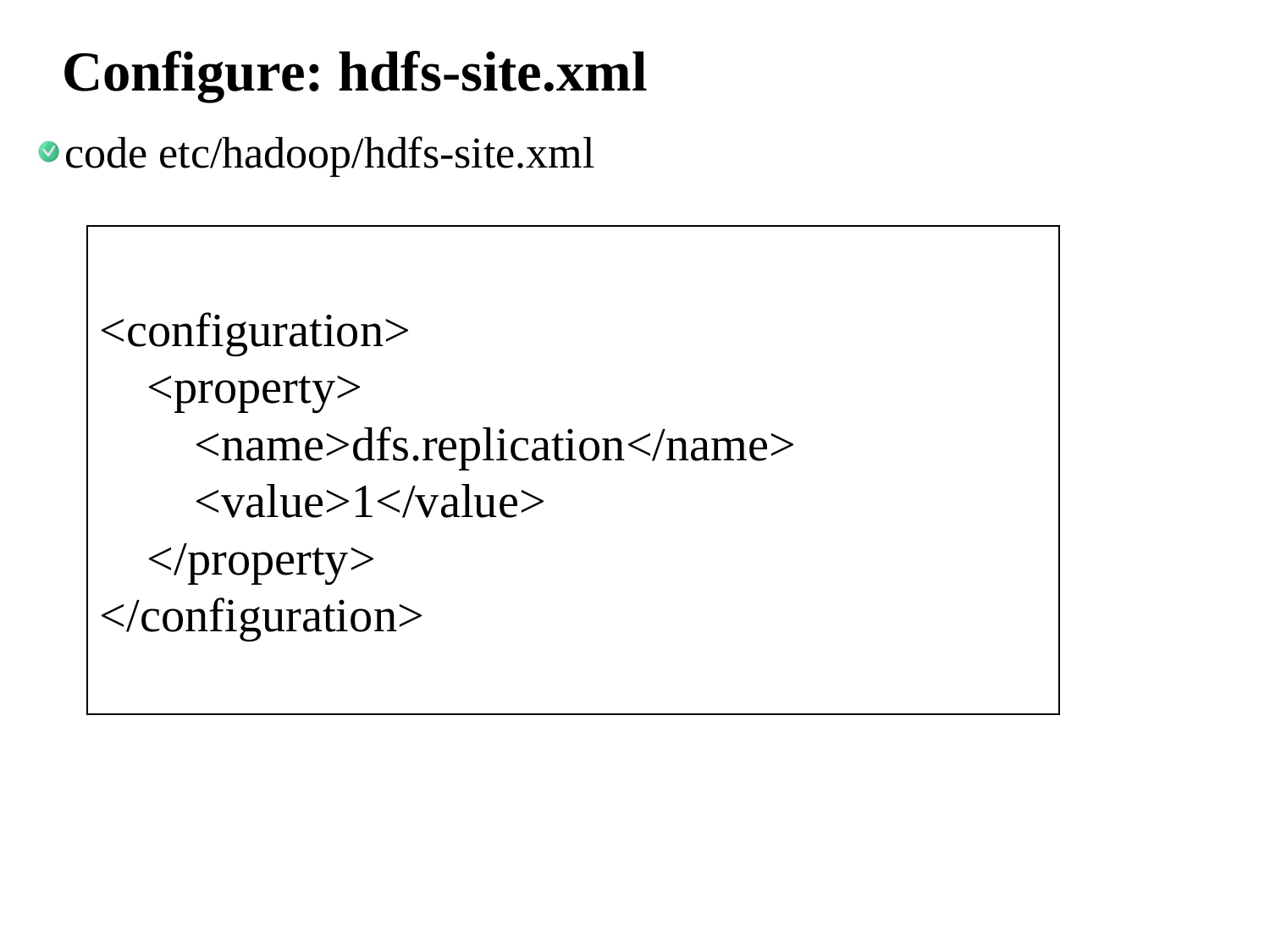

# Configure: hdfs-site.xml
code etc/hadoop/hdfs-site.xml

<configuration>
    <property>
        <name>dfs.replication</name>
        <value>1</value>
    </property>
</configuration>